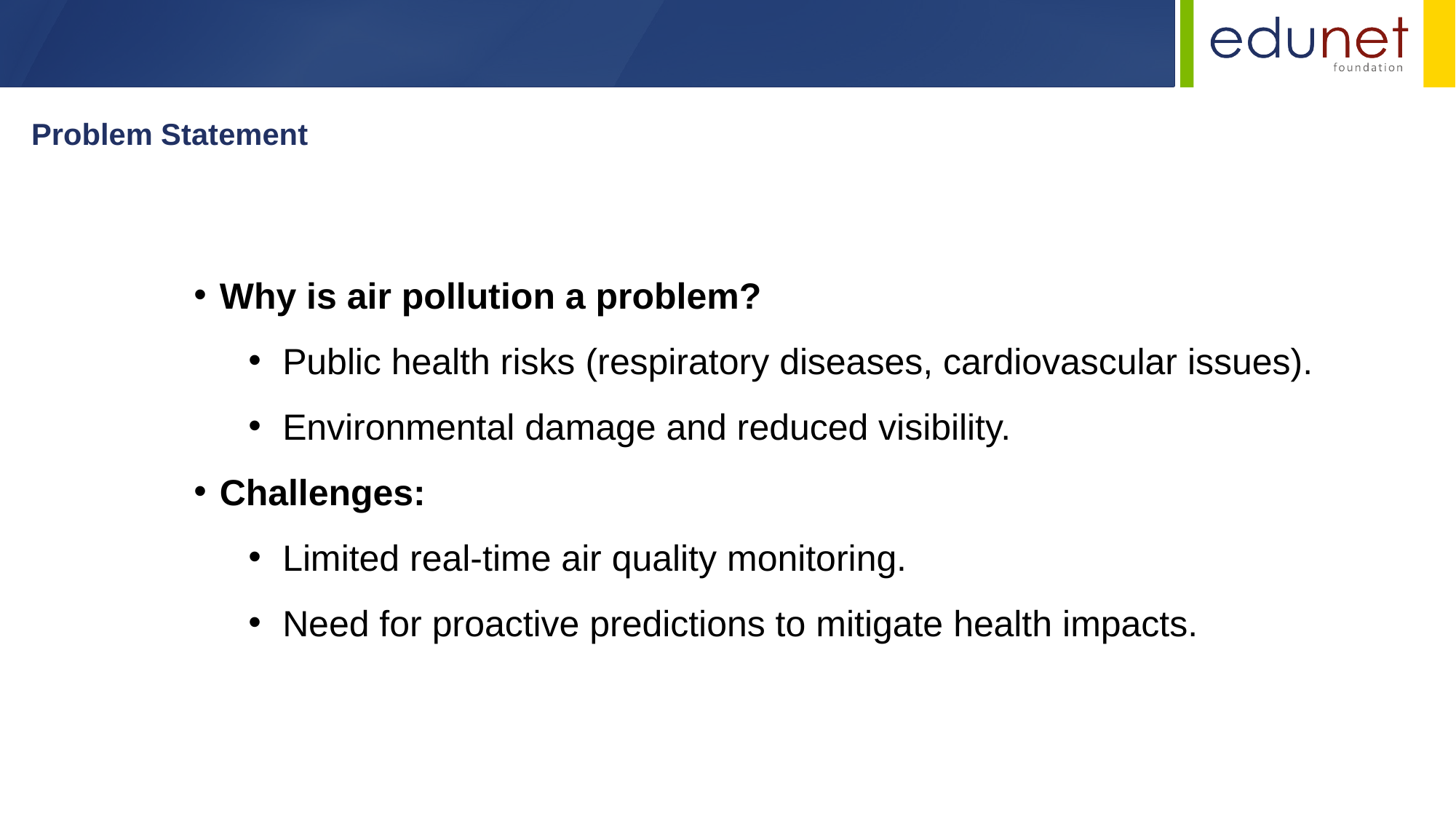

Problem Statement
Why is air pollution a problem?
Public health risks (respiratory diseases, cardiovascular issues).
Environmental damage and reduced visibility.
Challenges:
Limited real-time air quality monitoring.
Need for proactive predictions to mitigate health impacts.